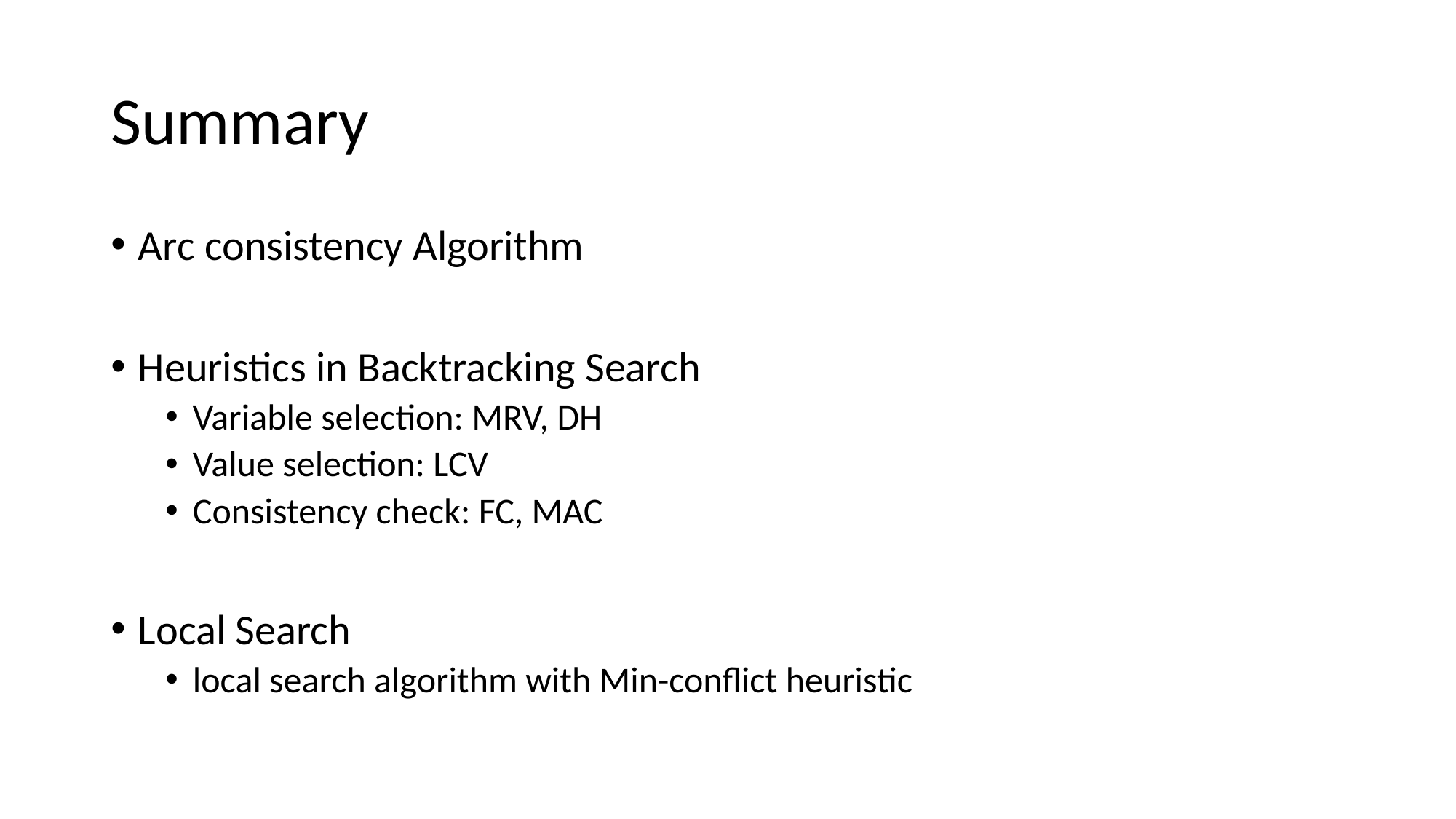

# Summary
Arc consistency Algorithm

Heuristics in Backtracking Search
Variable selection: MRV, DH
Value selection: LCV
Consistency check: FC, MAC

Local Search
local search algorithm with Min-conflict heuristic